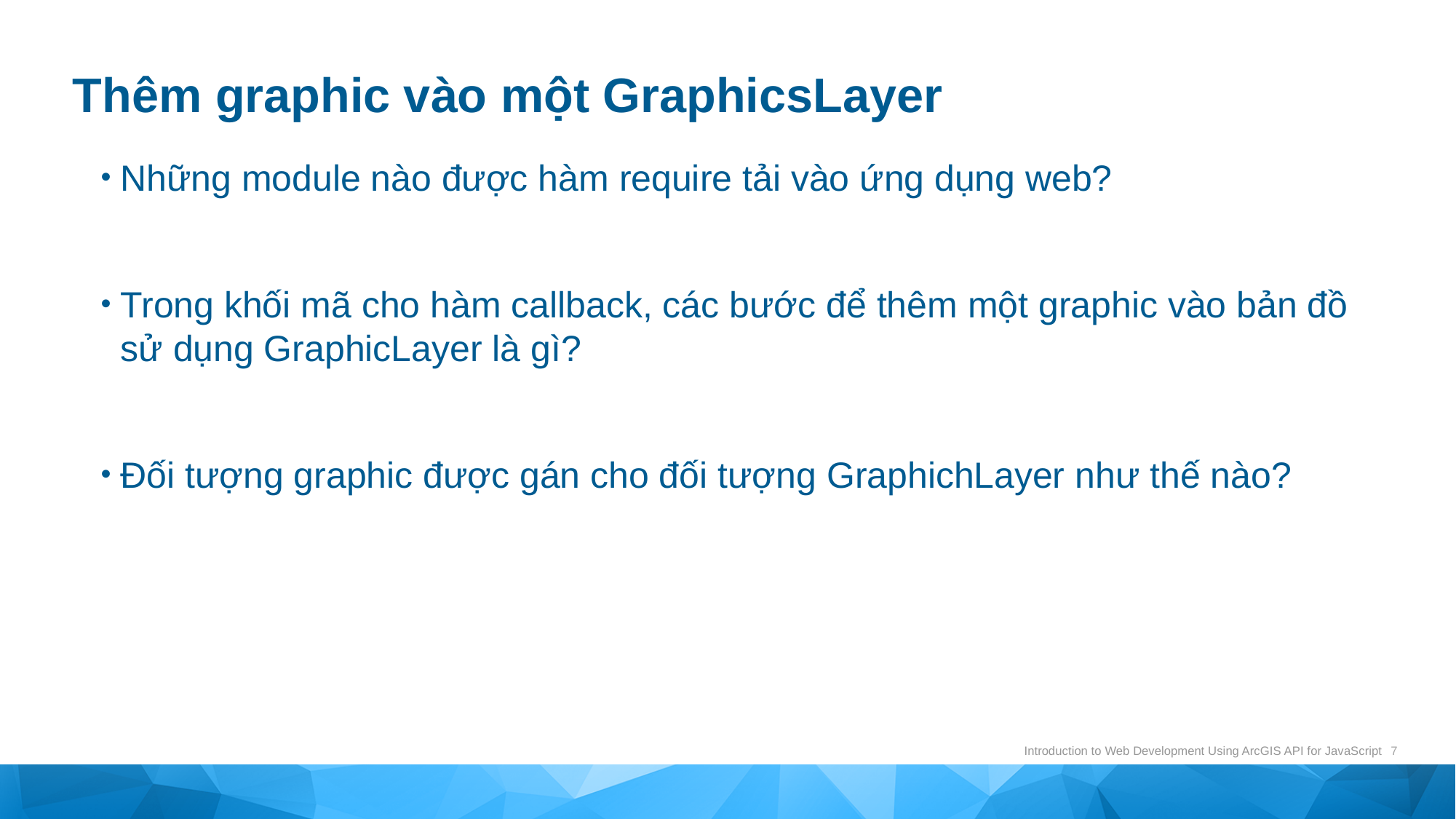

# Thêm graphic vào một GraphicsLayer
Những module nào được hàm require tải vào ứng dụng web?

Trong khối mã cho hàm callback, các bước để thêm một graphic vào bản đồ sử dụng GraphicLayer là gì?

Đối tượng graphic được gán cho đối tượng GraphichLayer như thế nào?